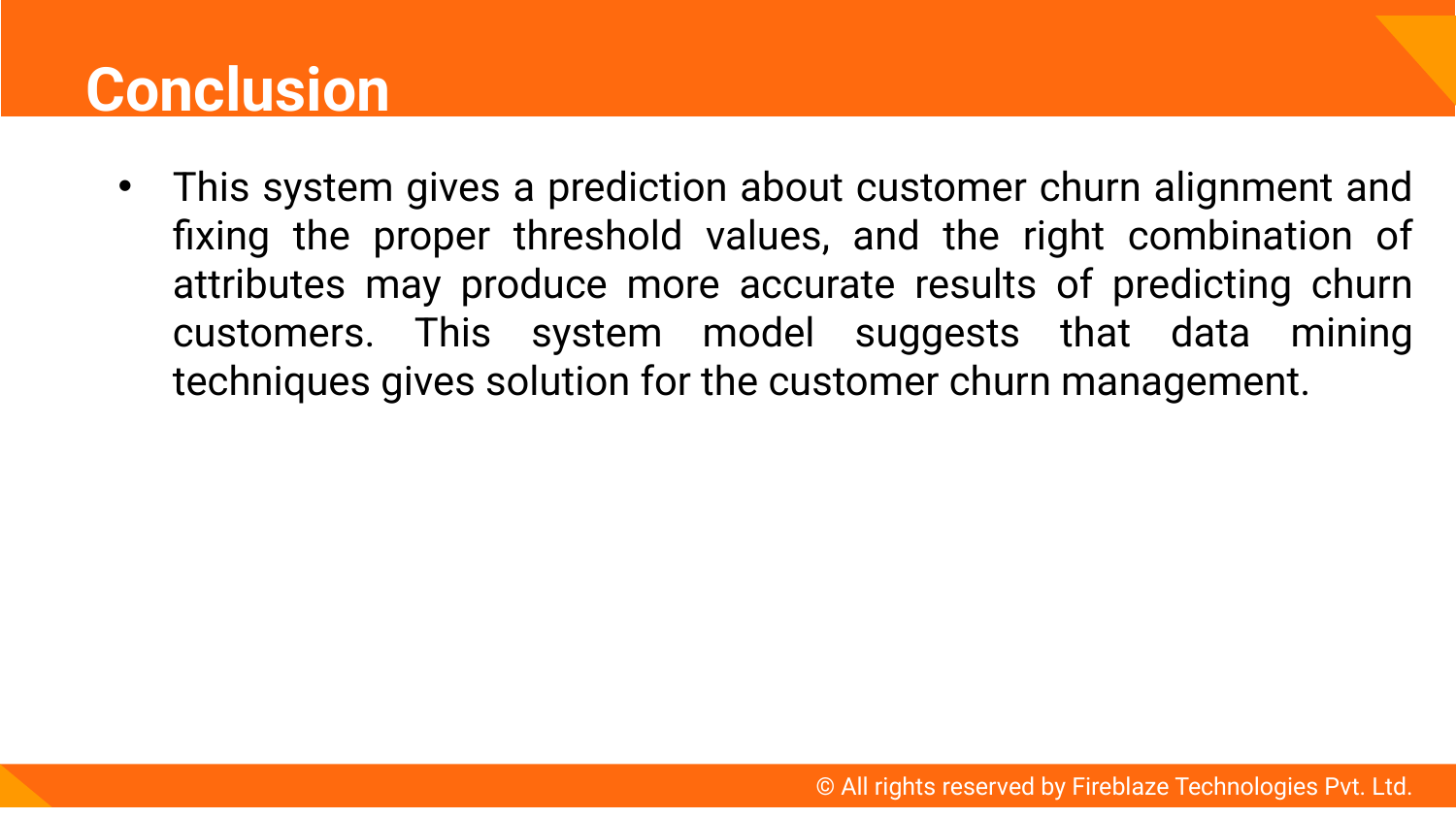

# Conclusion

This system gives a prediction about customer churn alignment and fixing the proper threshold values, and the right combination of attributes may produce more accurate results of predicting churn customers. This system model suggests that data mining techniques gives solution for the customer churn management.

© All rights reserved by Fireblaze Technologies Pvt. Ltd.